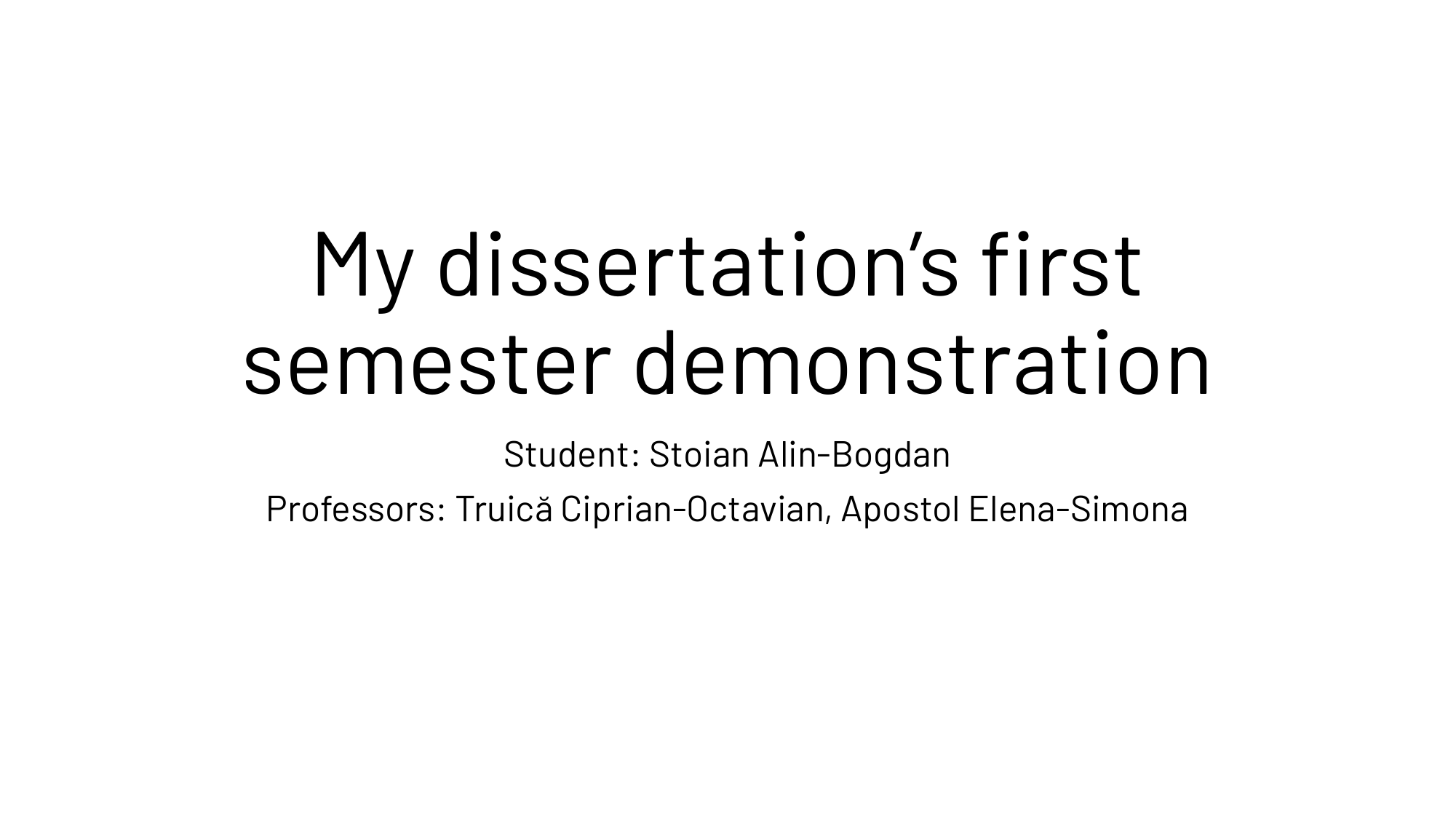

# My dissertation’s first semester demonstration
Student: Stoian Alin-Bogdan
Professors: Truică Ciprian-Octavian, Apostol Elena-Simona